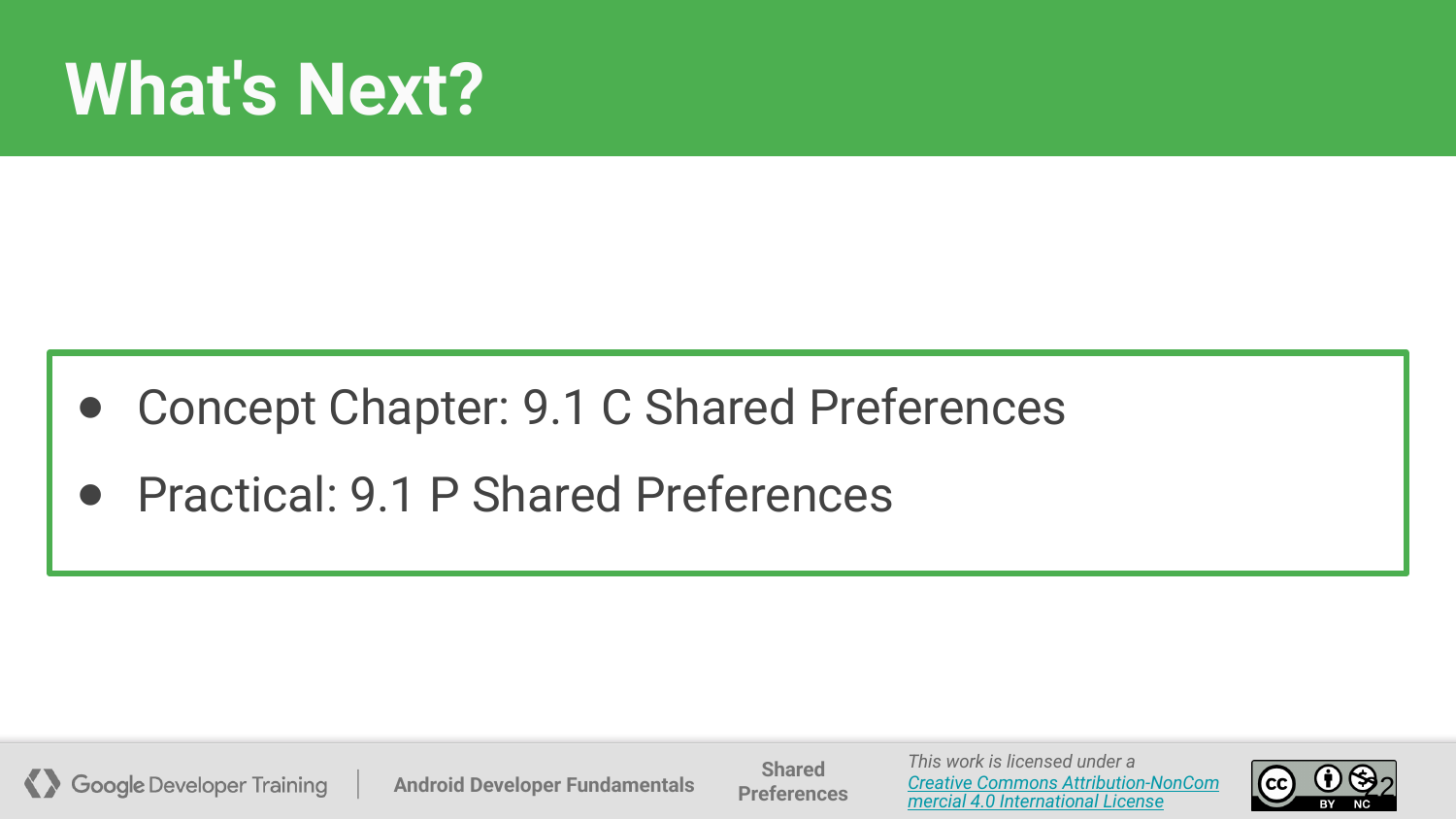

# What's Next?
Concept Chapter: 9.1 C Shared Preferences
Practical: 9.1 P Shared Preferences
22